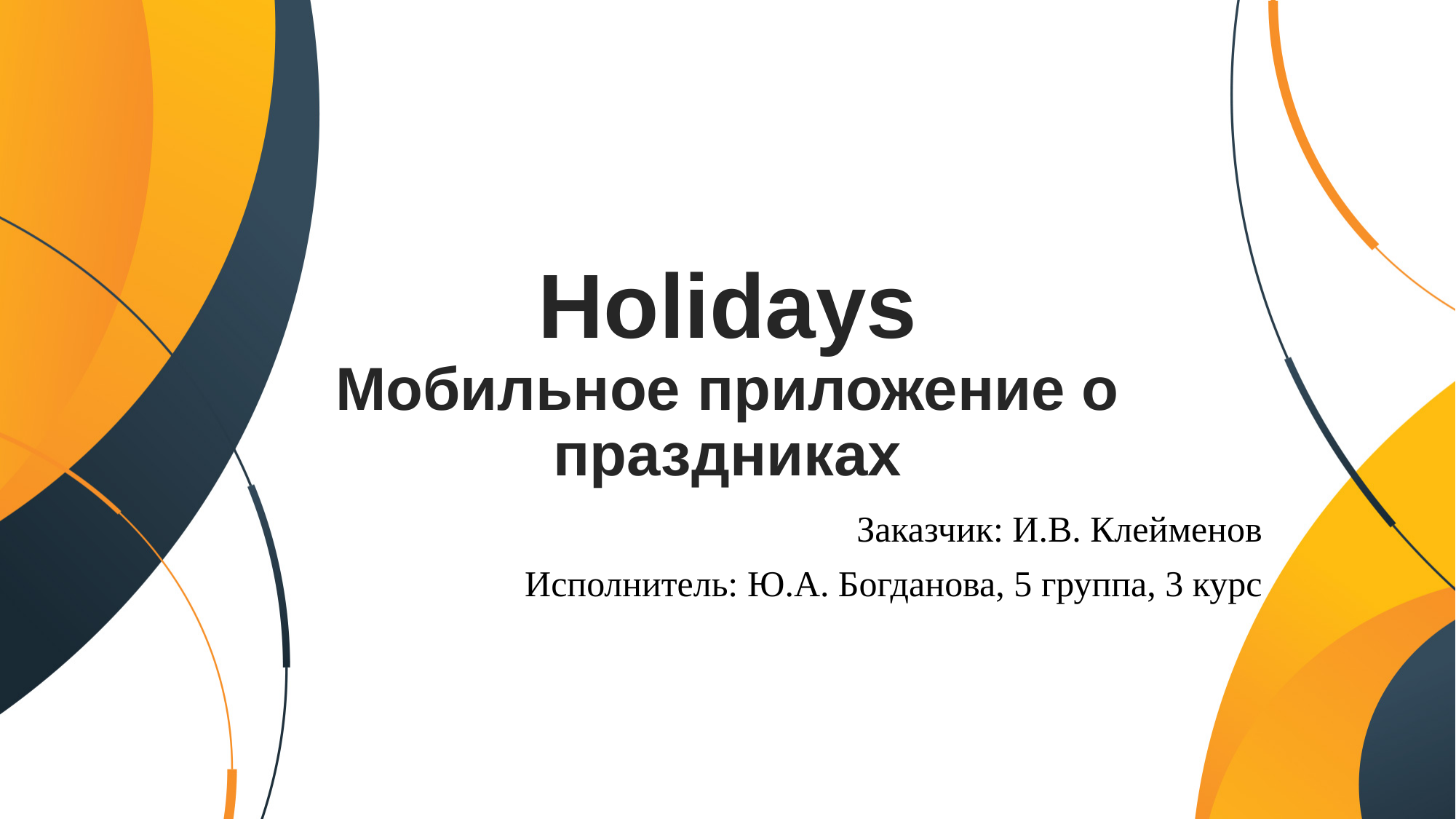

# Holidays Мобильное приложение о праздниках
Заказчик: И.В. Клейменов
Исполнитель: Ю.А. Богданова, 5 группа, 3 курс
11